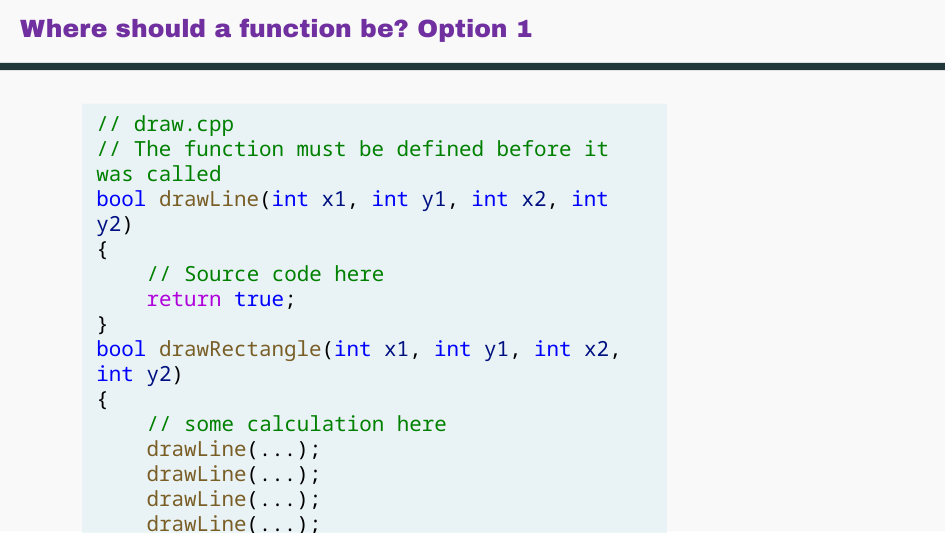

# Where should a function be? Option 1
// draw.cpp
// The function must be defined before it was called
bool drawLine(int x1, int y1, int x2, int y2)
{
    // Source code here
    return true;
}
bool drawRectangle(int x1, int y1, int x2, int y2)
{
    // some calculation here
    drawLine(...);
    drawLine(...);
    drawLine(...);
    drawLine(...);
    return true;
}